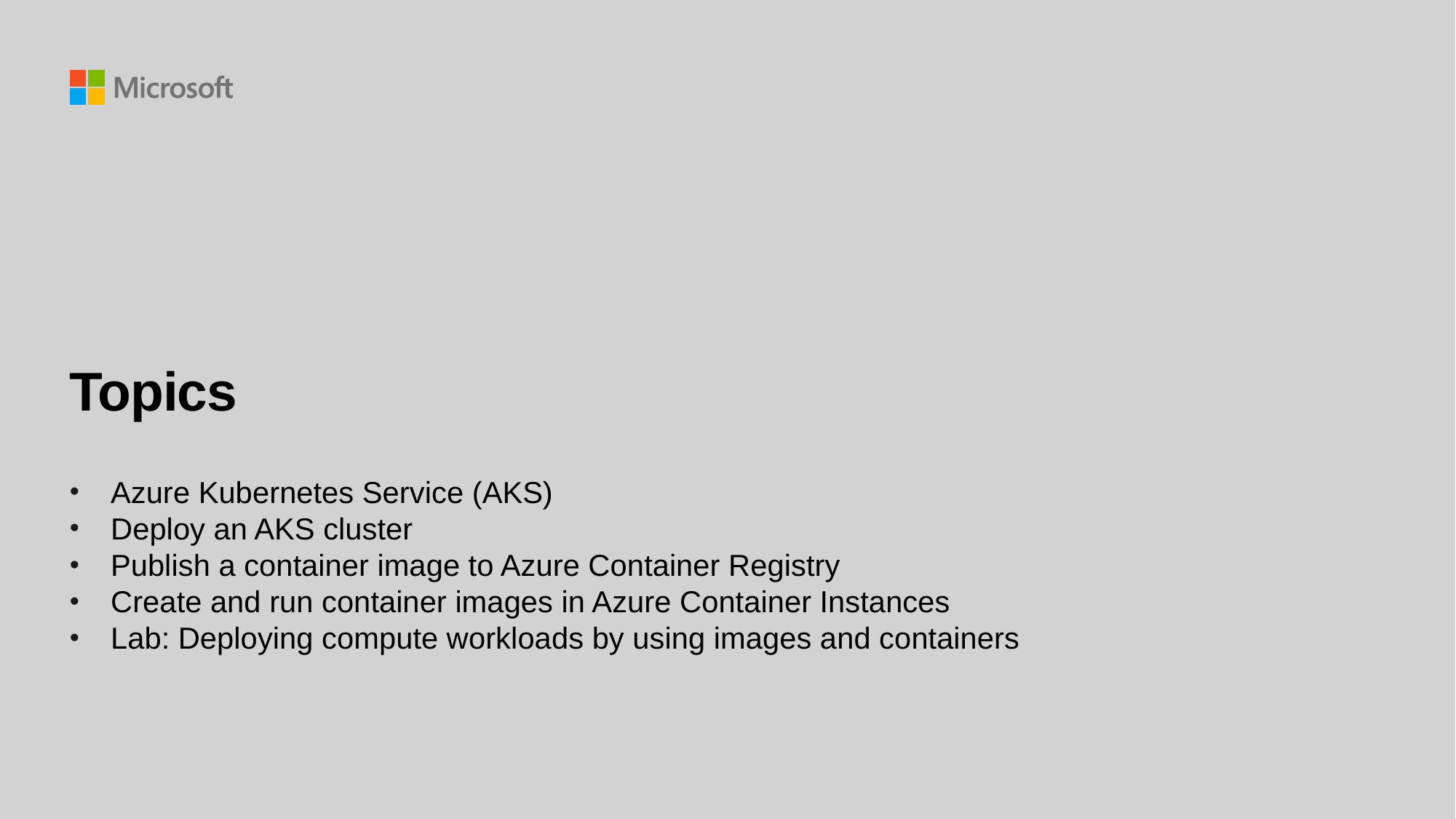

# Topics
Azure Kubernetes Service (AKS)
Deploy an AKS cluster
Publish a container image to Azure Container Registry
Create and run container images in Azure Container Instances
Lab: Deploying compute workloads by using images and containers